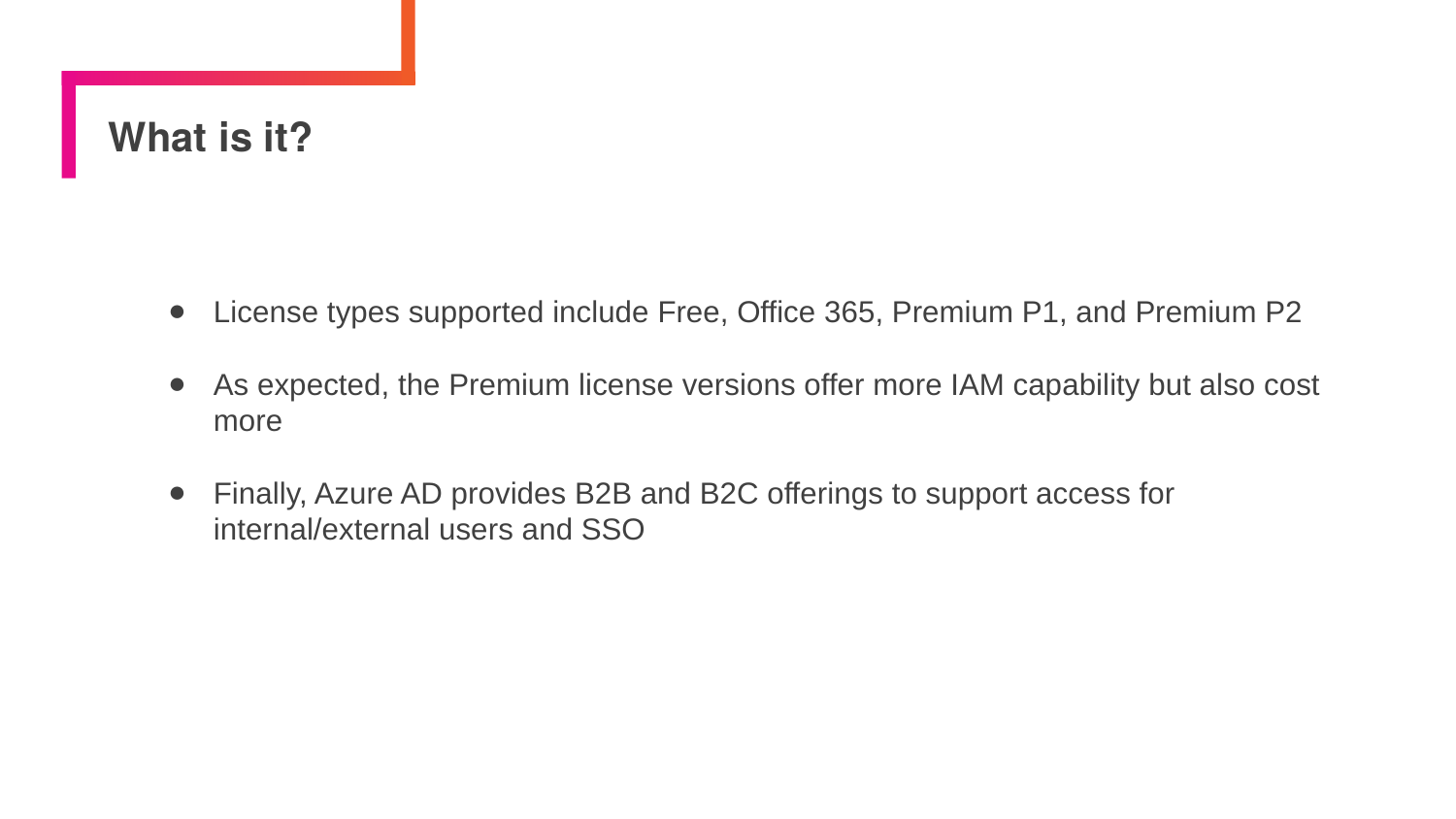

# What is it?
License types supported include Free, Office 365, Premium P1, and Premium P2

As expected, the Premium license versions offer more IAM capability but also cost more

Finally, Azure AD provides B2B and B2C offerings to support access for internal/external users and SSO

22